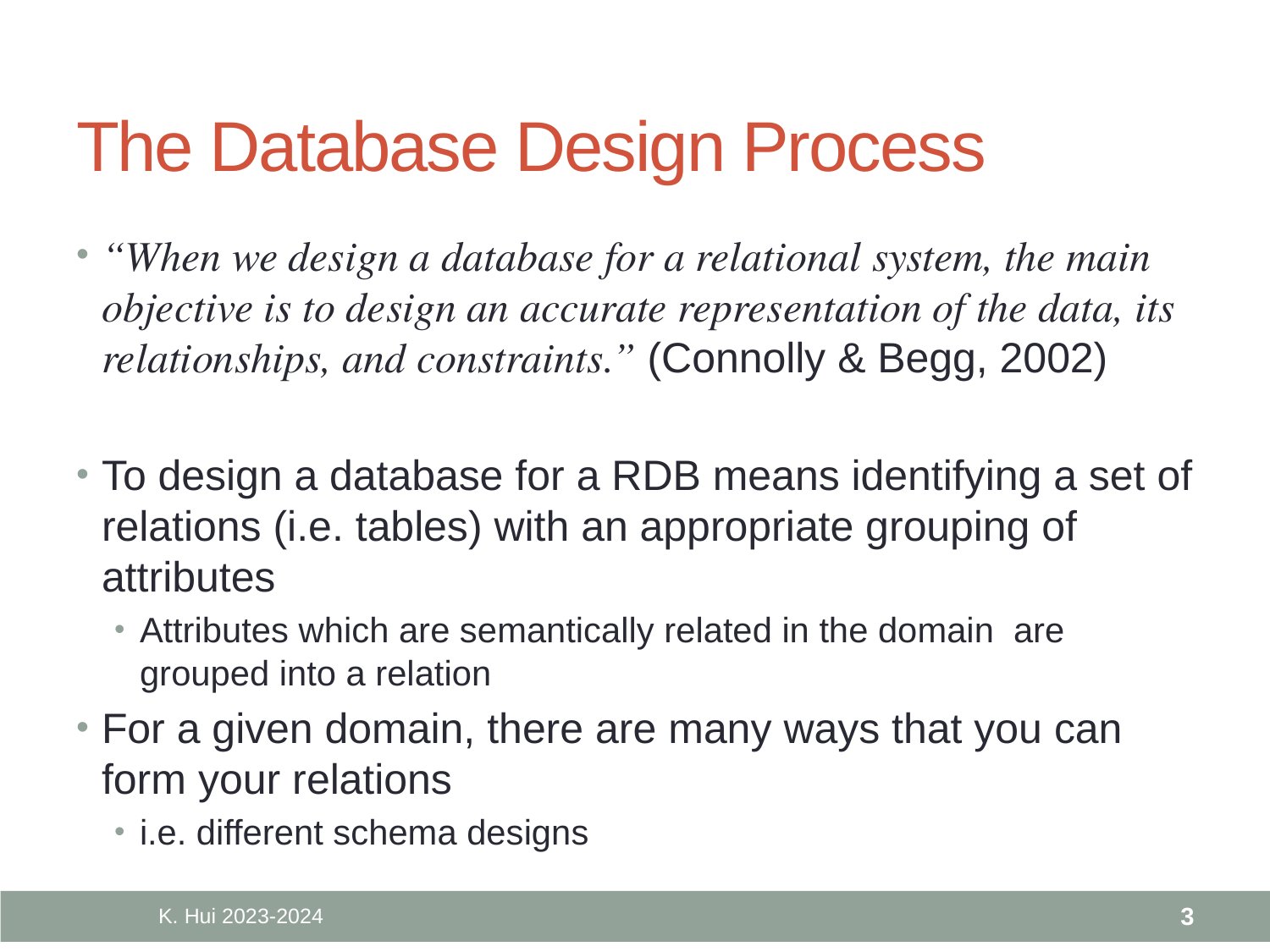

# The Database Design Process
“When we design a database for a relational system, the main objective is to design an accurate representation of the data, its relationships, and constraints.” (Connolly & Begg, 2002)

To design a database for a RDB means identifying a set of relations (i.e. tables) with an appropriate grouping of attributes
Attributes which are semantically related in the domain  are grouped into a relation
For a given domain, there are many ways that you can form your relations
i.e. different schema designs

K. Hui 2023-2024
3